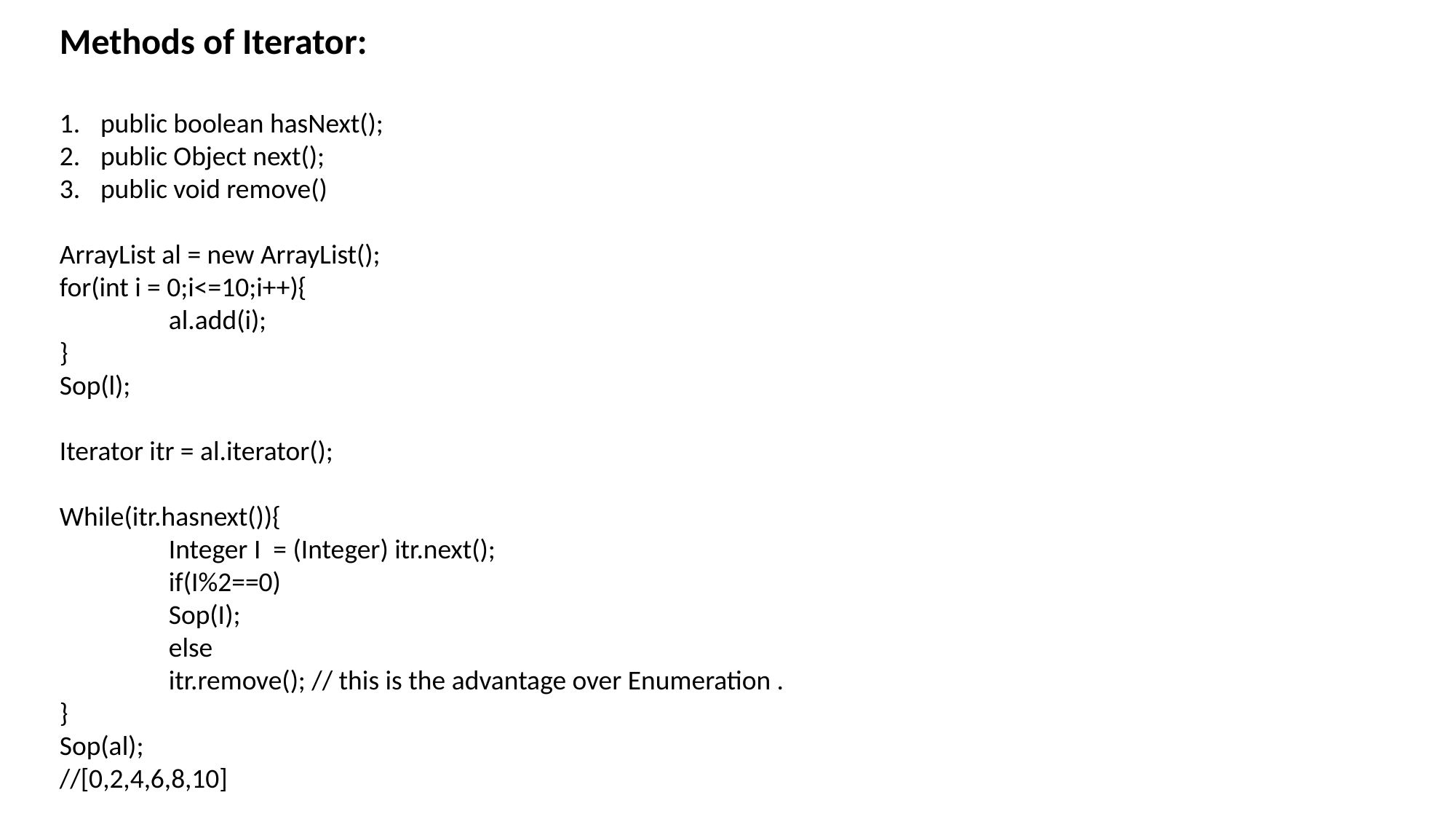

Methods of Iterator:

public boolean hasNext();
public Object next();
public void remove()

ArrayList al = new ArrayList();
for(int i = 0;i<=10;i++){
	al.add(i);
}
Sop(l);

Iterator itr = al.iterator();

While(itr.hasnext()){
	Integer I  = (Integer) itr.next();
	if(I%2==0)
	Sop(I);
	else
	itr.remove(); // this is the advantage over Enumeration .
}
Sop(al);
//[0,2,4,6,8,10]